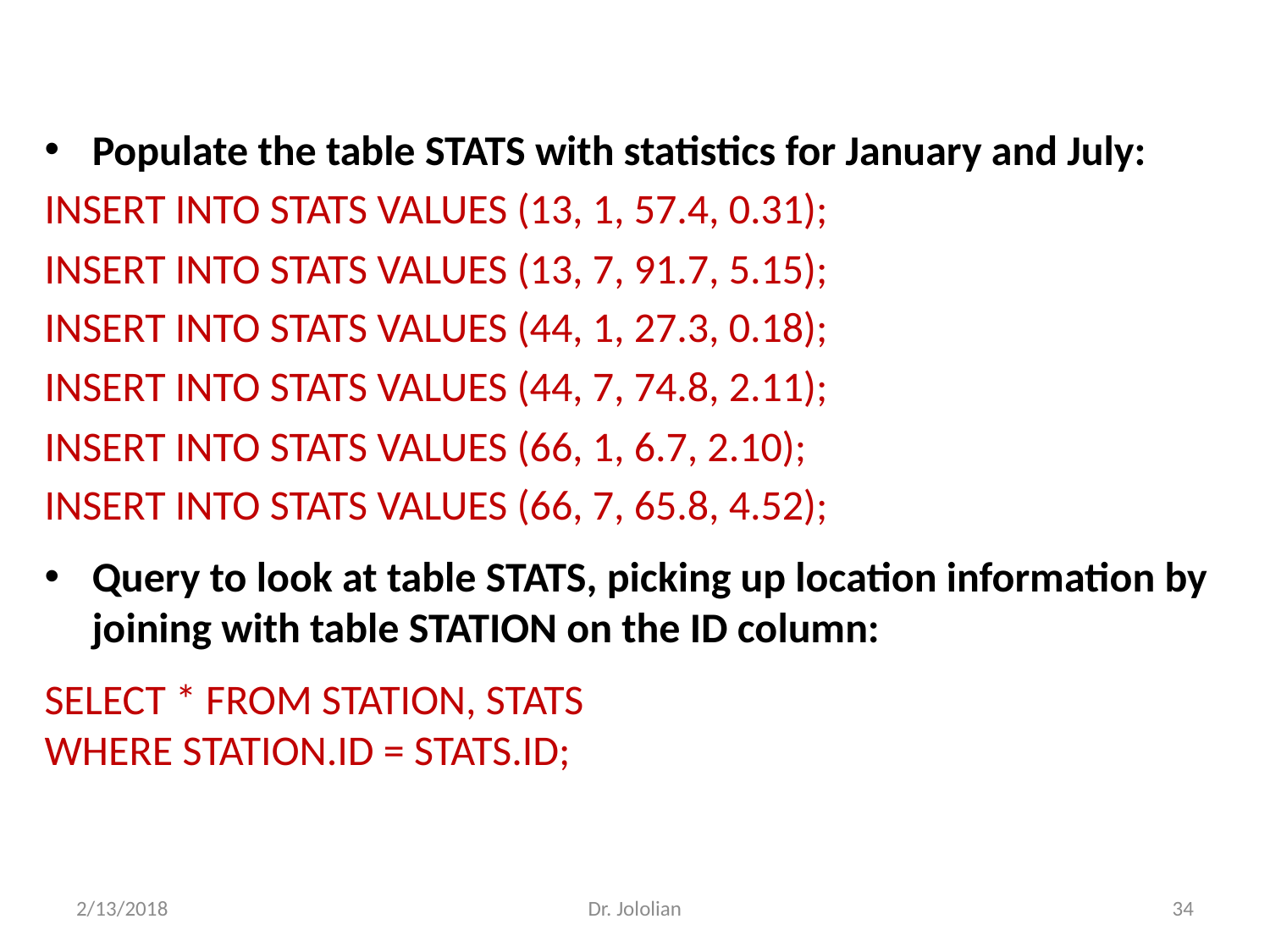

Populate the table STATS with statistics for January and July:
INSERT INTO STATS VALUES (13, 1, 57.4, 0.31);
INSERT INTO STATS VALUES (13, 7, 91.7, 5.15);
INSERT INTO STATS VALUES (44, 1, 27.3, 0.18);
INSERT INTO STATS VALUES (44, 7, 74.8, 2.11);
INSERT INTO STATS VALUES (66, 1, 6.7, 2.10);
INSERT INTO STATS VALUES (66, 7, 65.8, 4.52);
Query to look at table STATS, picking up location information by joining with table STATION on the ID column:
SELECT * FROM STATION, STATS 
WHERE STATION.ID = STATS.ID;
2/13/2018
Dr. Jololian
34